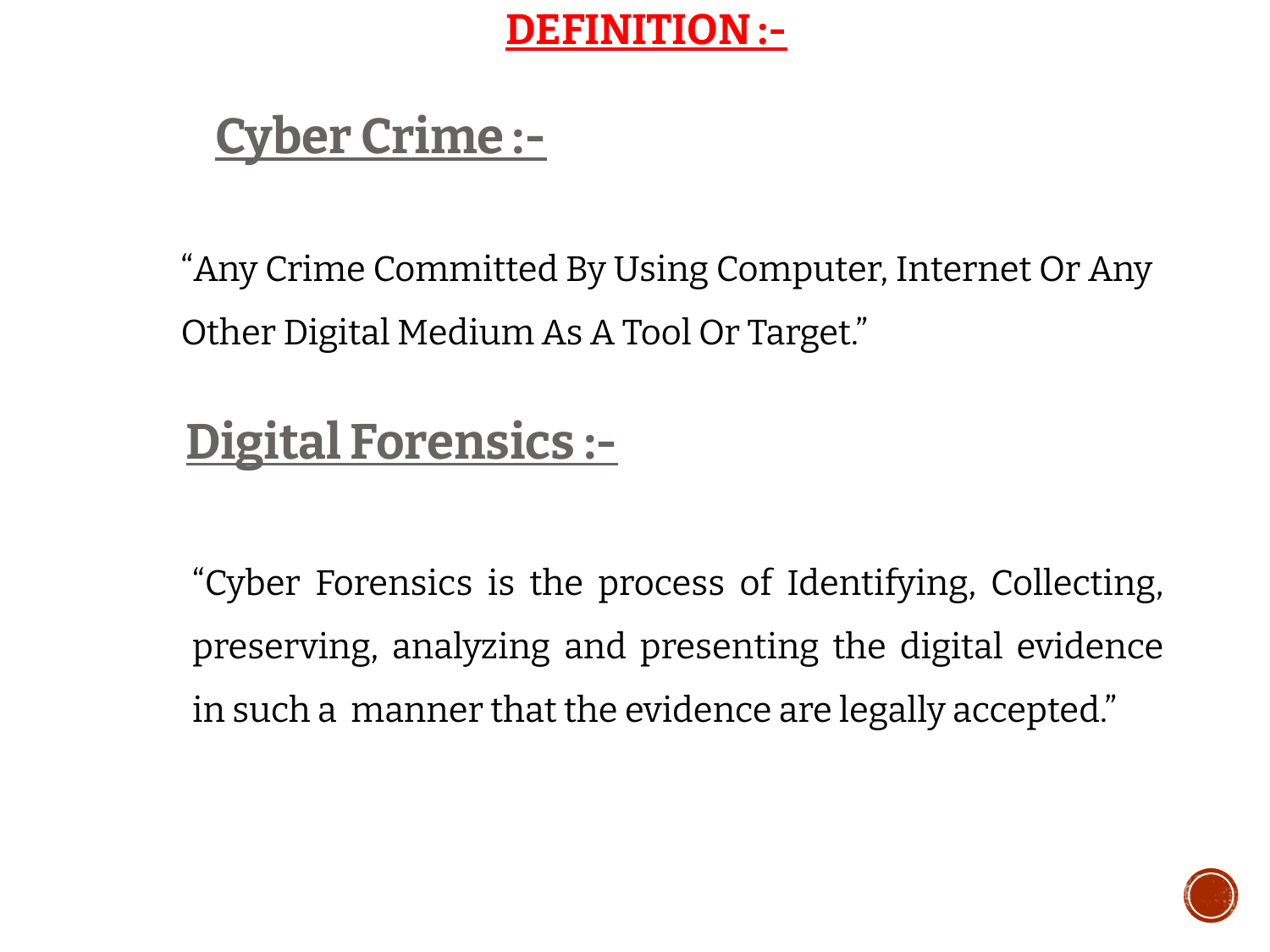

DEFINITION :-
Cyber Crime :-
“Any Crime Committed By Using Computer, Internet Or Any Other Digital Medium As A Tool Or Target.”
Digital Forensics :-
“Cyber Forensics is the process of Identifying, Collecting, preserving, analyzing and presenting the digital evidence in such a  manner that the evidence are legally accepted.”